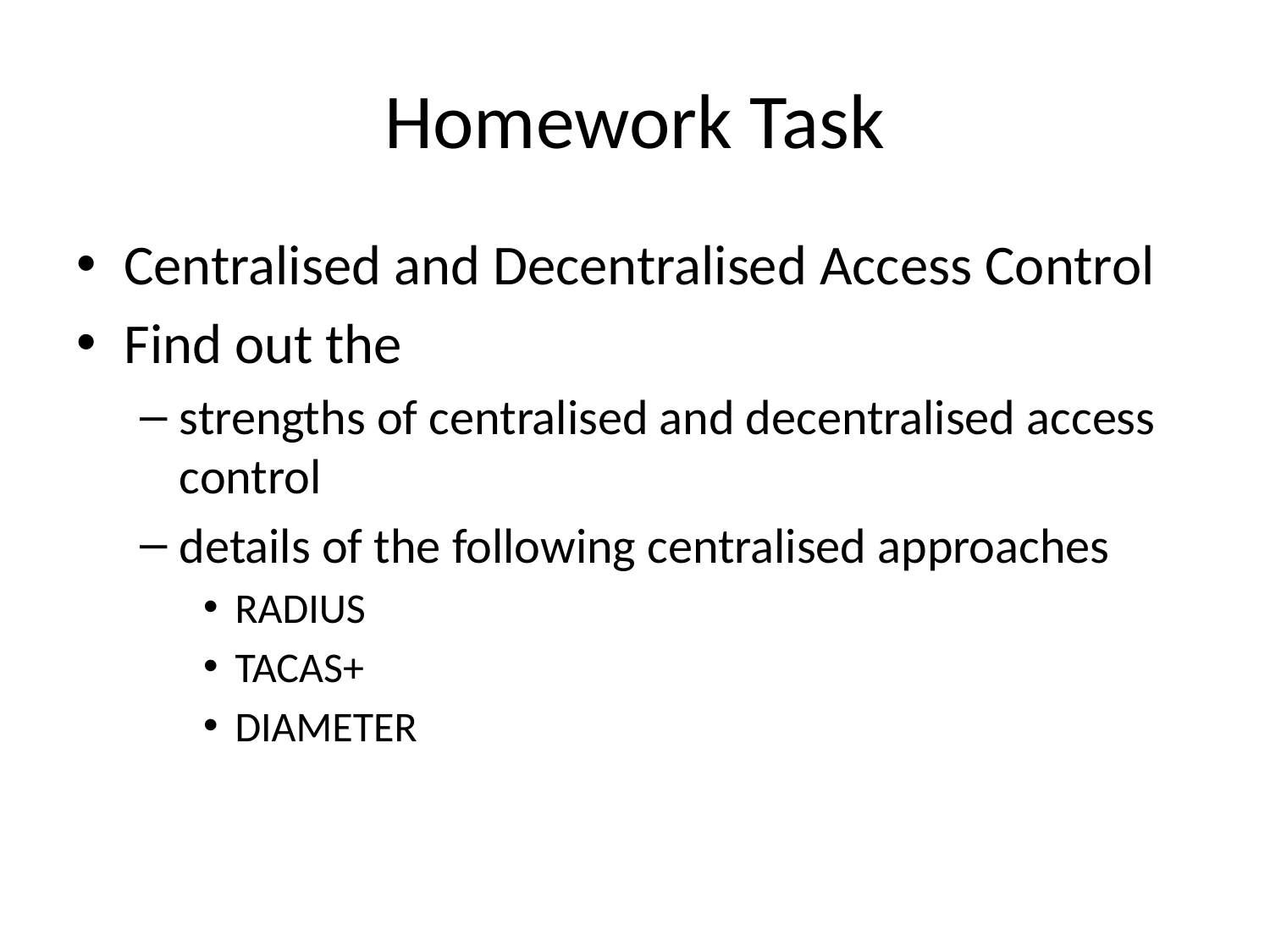

# Homework Task
Centralised and Decentralised Access Control
Find out the
strengths of centralised and decentralised access control
details of the following centralised approaches
RADIUS
TACAS+
DIAMETER